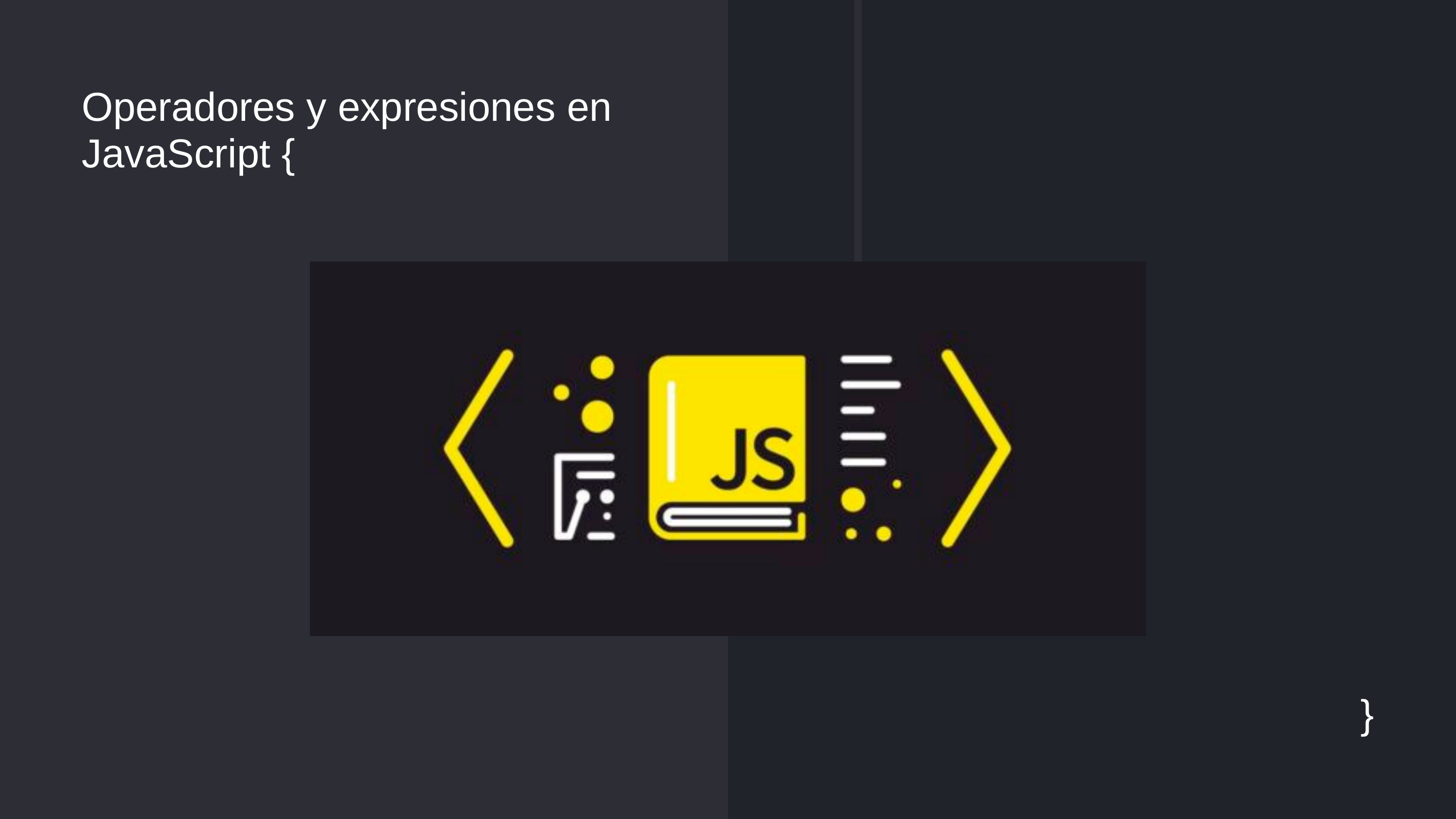

Operadores y expresiones en JavaScript {

}